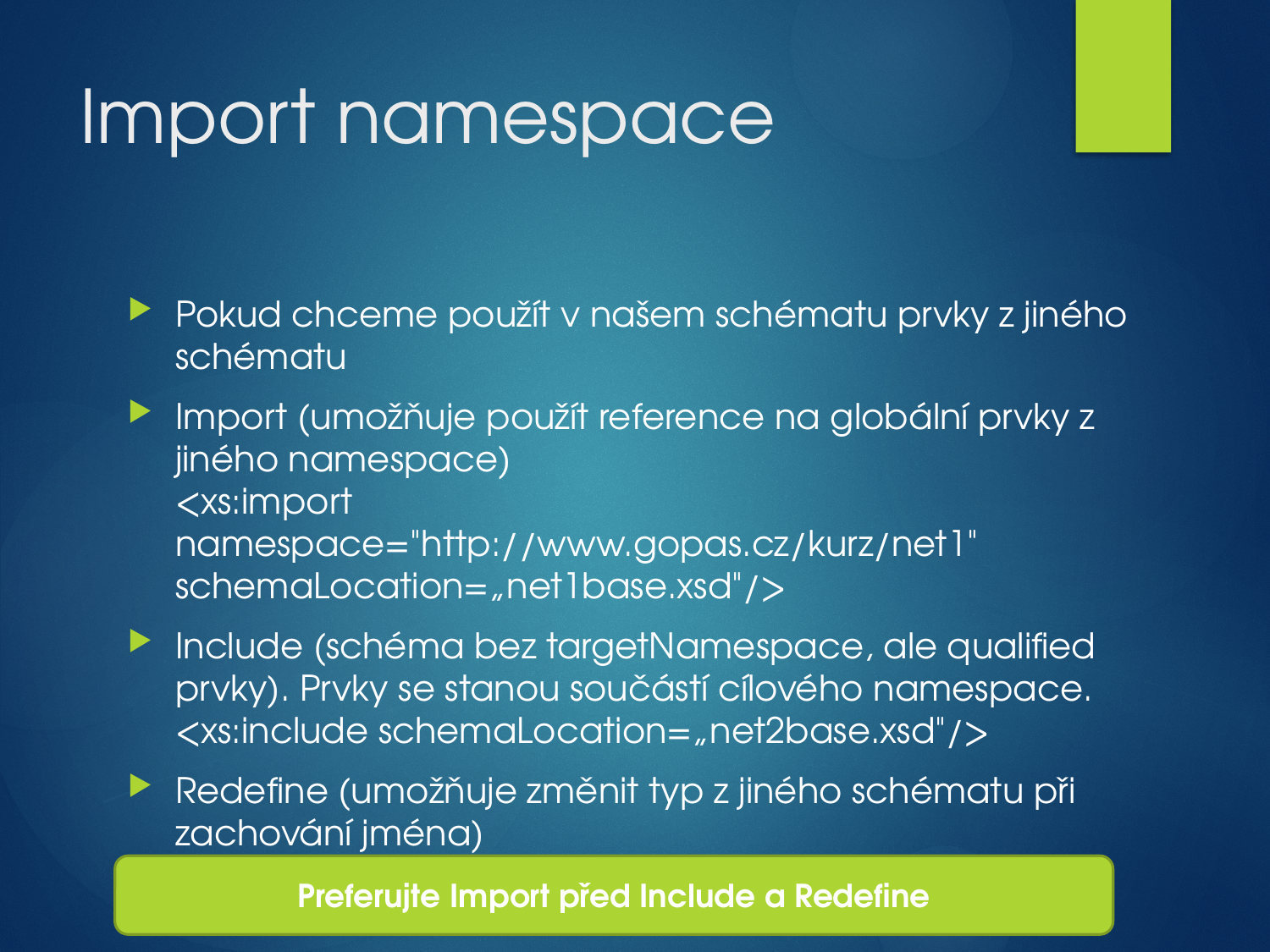

# Import namespace
Pokud chceme použít v našem schématu prvky z jiného schématu
Import (umožňuje použít reference na globální prvky z jiného namespace)
<xs:import namespace="http://www.gopas.cz/kurz/net1" schemaLocation=„net1base.xsd"/>
Include (schéma bez targetNamespace, ale qualified prvky). Prvky se stanou součástí cílového namespace.
<xs:include schemaLocation=„net2base.xsd"/>
Redefine (umožňuje změnit typ z jiného schématu při zachování jména)
Preferujte Import před Include a Redefine